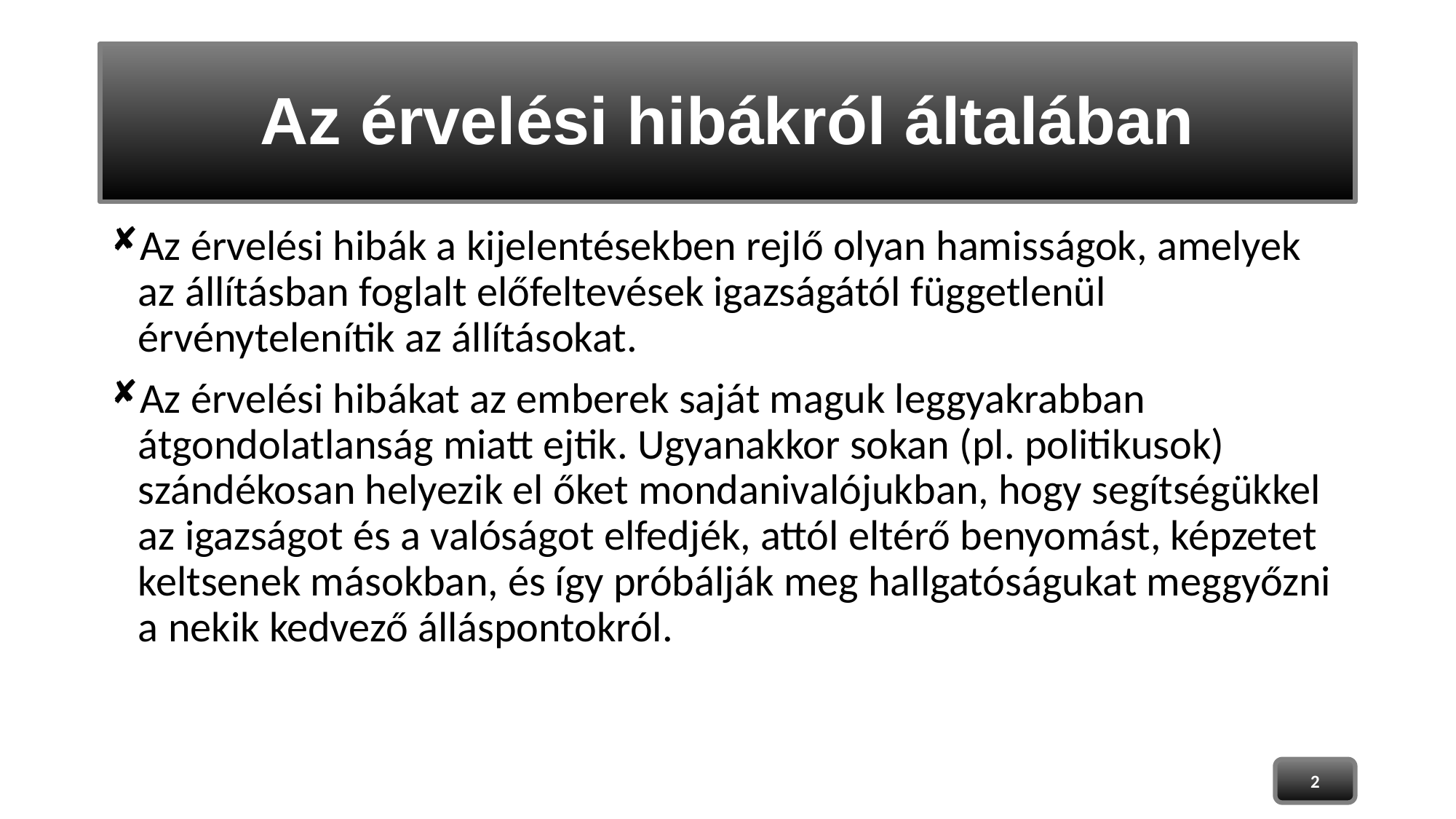

# Az érvelési hibákról általában
Az érvelési hibák a kijelentésekben rejlő olyan hamisságok, amelyek az állításban foglalt előfeltevések igazságától függetlenül érvénytelenítik az állításokat.
Az érvelési hibákat az emberek saját maguk leggyakrabban átgondolatlanság miatt ejtik. Ugyanakkor sokan (pl. politikusok) szándékosan helyezik el őket mondanivalójukban, hogy segítségükkel az igazságot és a valóságot elfedjék, attól eltérő benyomást, képzetet keltsenek másokban, és így próbálják meg hallgatóságukat meggyőzni a nekik kedvező álláspontokról.
2